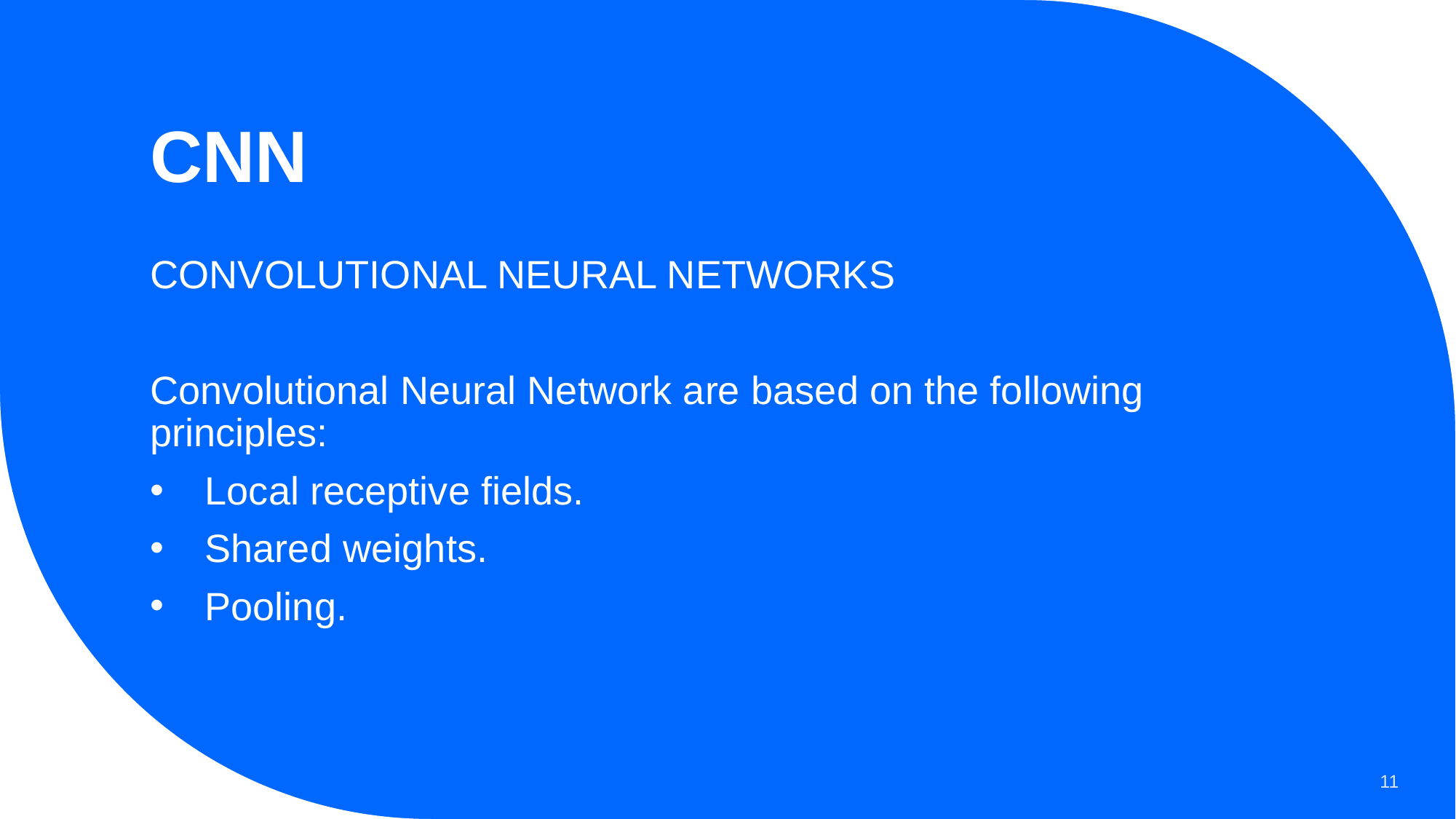

# CNN
CONVOLUTIONAL NEURAL NETWORKS

Convolutional Neural Network are based on the following principles:
Local receptive fields.
Shared weights.
Pooling.
11